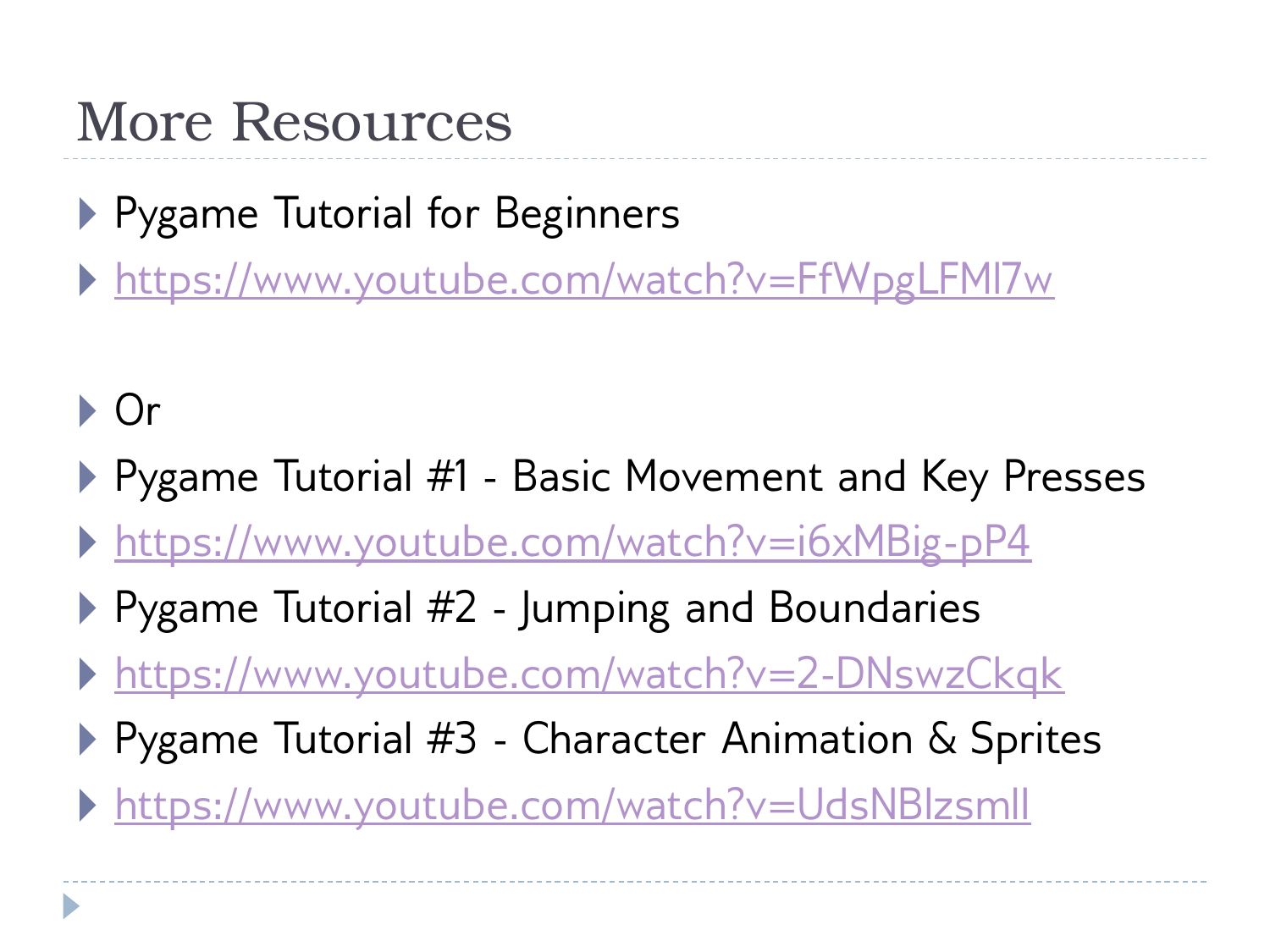

# More Resources
Pygame Tutorial for Beginners
https://www.youtube.com/watch?v=FfWpgLFMI7w

Or
Pygame Tutorial #1 - Basic Movement and Key Presses
https://www.youtube.com/watch?v=i6xMBig-pP4
Pygame Tutorial #2 - Jumping and Boundaries
https://www.youtube.com/watch?v=2-DNswzCkqk
Pygame Tutorial #3 - Character Animation & Sprites
https://www.youtube.com/watch?v=UdsNBIzsmlI